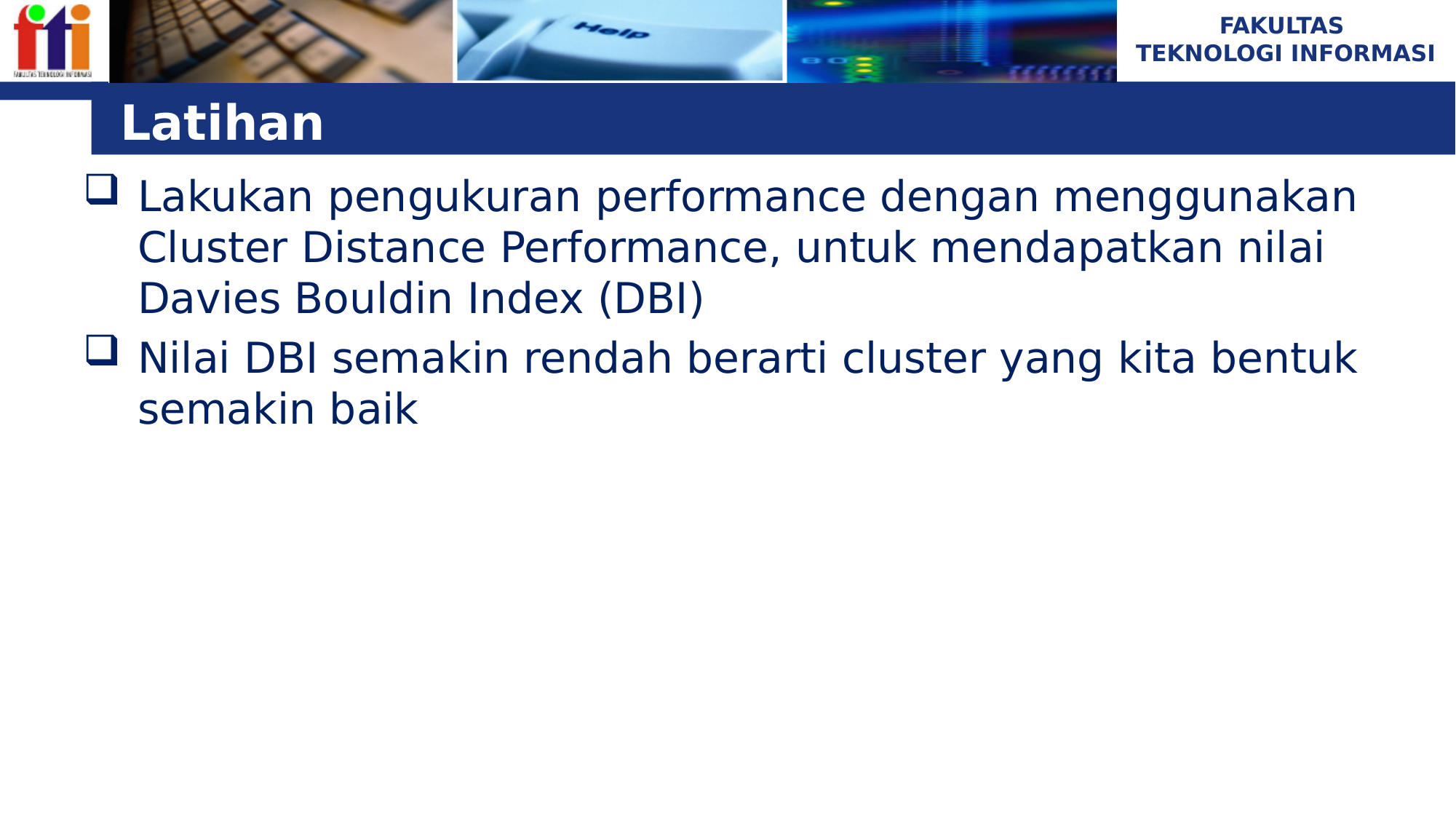

25
# Latihan
Lakukan pengukuran performance dengan menggunakan Cluster Distance Performance, untuk mendapatkan nilai Davies Bouldin Index (DBI)
Nilai DBI semakin rendah berarti cluster yang kita bentuk semakin baik